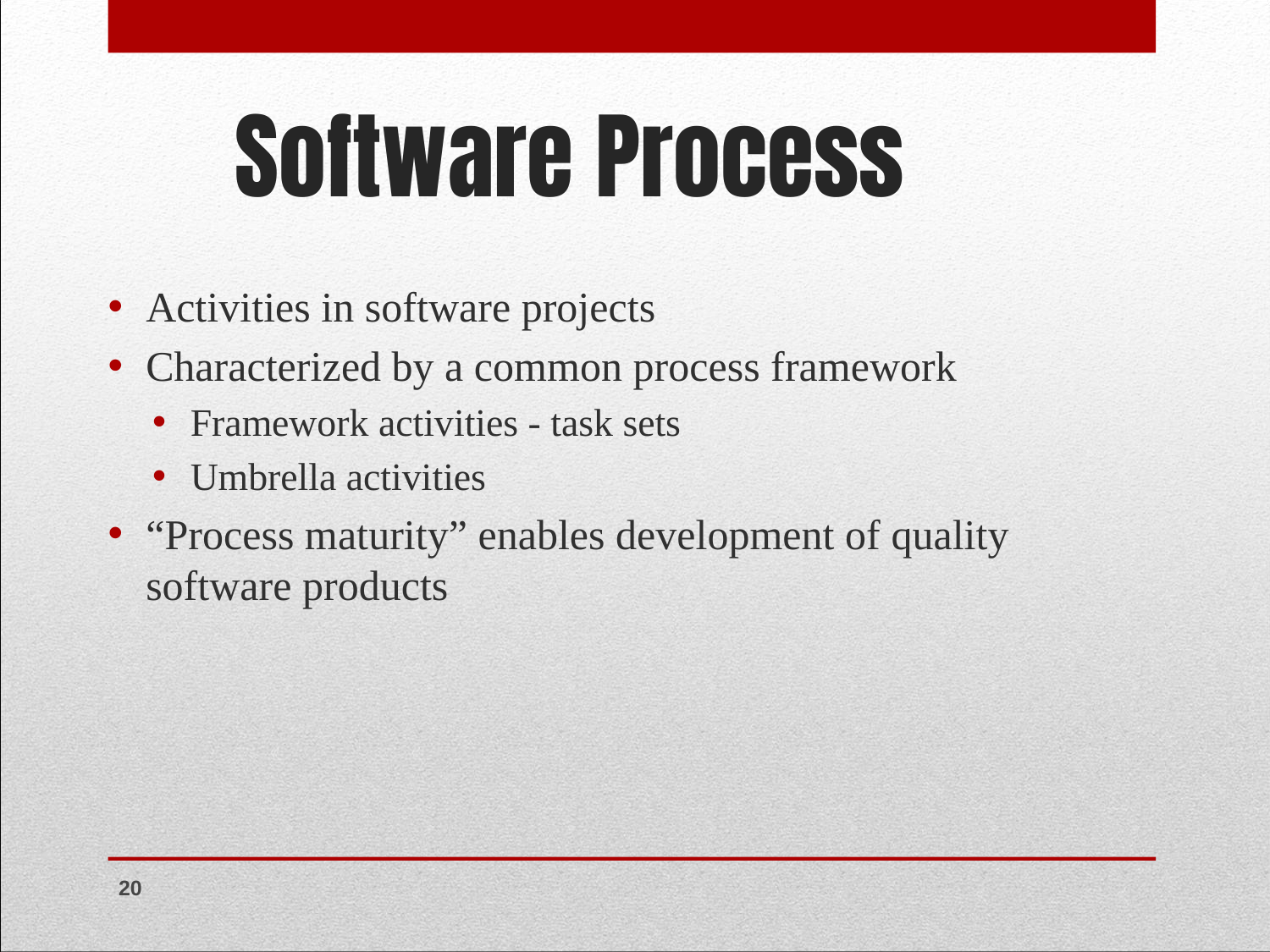

# Software Process
Activities in software projects
Characterized by a common process framework
Framework activities - task sets
Umbrella activities
“Process maturity” enables development of quality software products
20